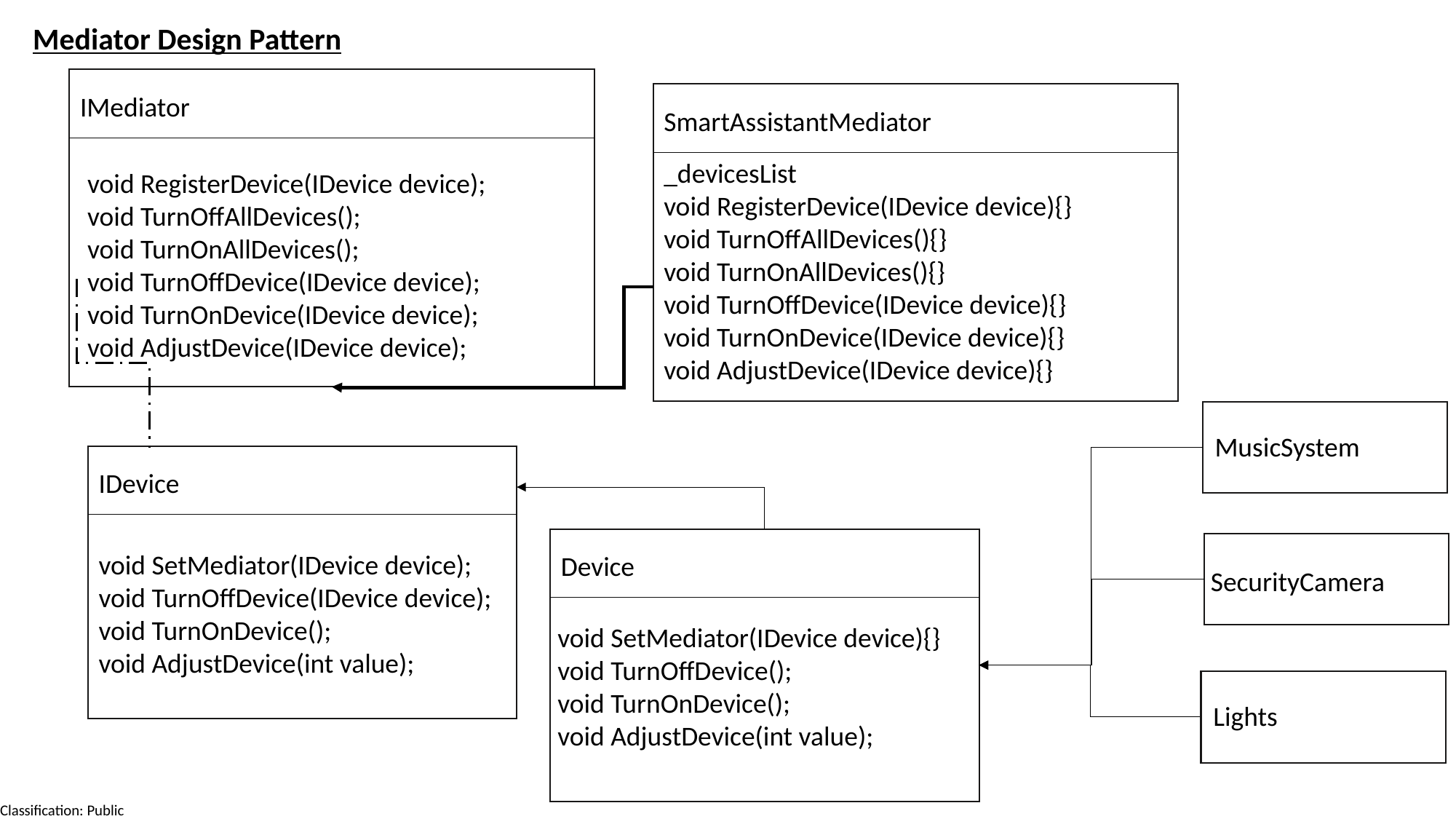

Mediator Design Pattern

IMediator

SmartAssistantMediator
_devicesList
void RegisterDevice(IDevice device){}
void TurnOffAllDevices(){}
void TurnOnAllDevices(){}
void TurnOffDevice(IDevice device){}
void TurnOnDevice(IDevice device){}
void AdjustDevice(IDevice device){}

void RegisterDevice(IDevice device);
void TurnOffAllDevices();
void TurnOnAllDevices();
void TurnOffDevice(IDevice device);
void TurnOnDevice(IDevice device);
void AdjustDevice(IDevice device);

MusicSystem

IDevice

void SetMediator(IDevice device);
void TurnOffDevice(IDevice device);
void TurnOnDevice();
void AdjustDevice(int value);

Device
SecurityCamera
void SetMediator(IDevice device){}
void TurnOffDevice();
void TurnOnDevice();
void AdjustDevice(int value);

Lights